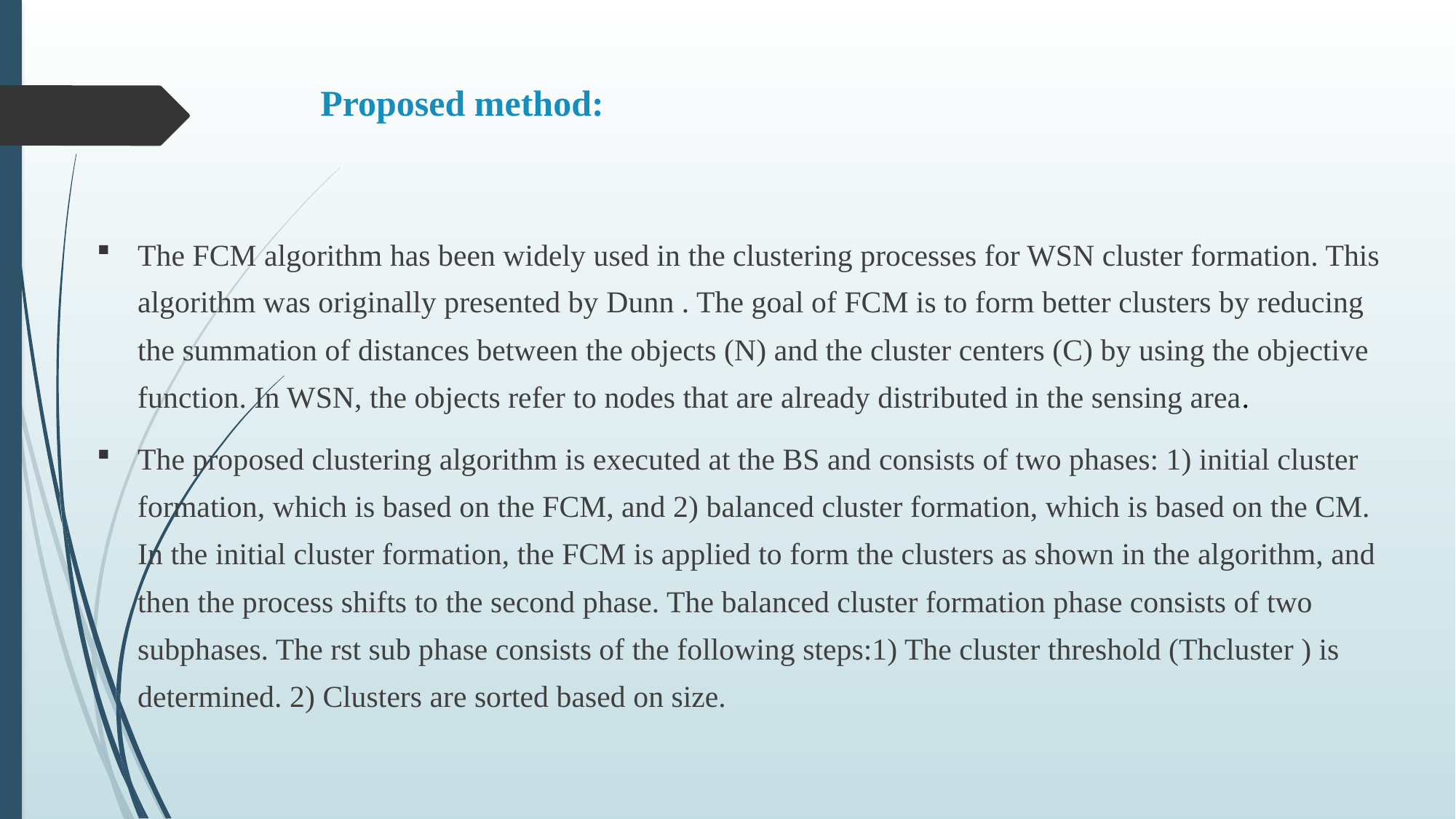

# Proposed method:
The FCM algorithm has been widely used in the clustering processes for WSN cluster formation. This algorithm was originally presented by Dunn . The goal of FCM is to form better clusters by reducing the summation of distances between the objects (N) and the cluster centers (C) by using the objective function. In WSN, the objects refer to nodes that are already distributed in the sensing area.
The proposed clustering algorithm is executed at the BS and consists of two phases: 1) initial cluster formation, which is based on the FCM, and 2) balanced cluster formation, which is based on the CM. In the initial cluster formation, the FCM is applied to form the clusters as shown in the algorithm, and then the process shifts to the second phase. The balanced cluster formation phase consists of two subphases. The rst sub phase consists of the following steps:1) The cluster threshold (Thcluster ) is determined. 2) Clusters are sorted based on size.